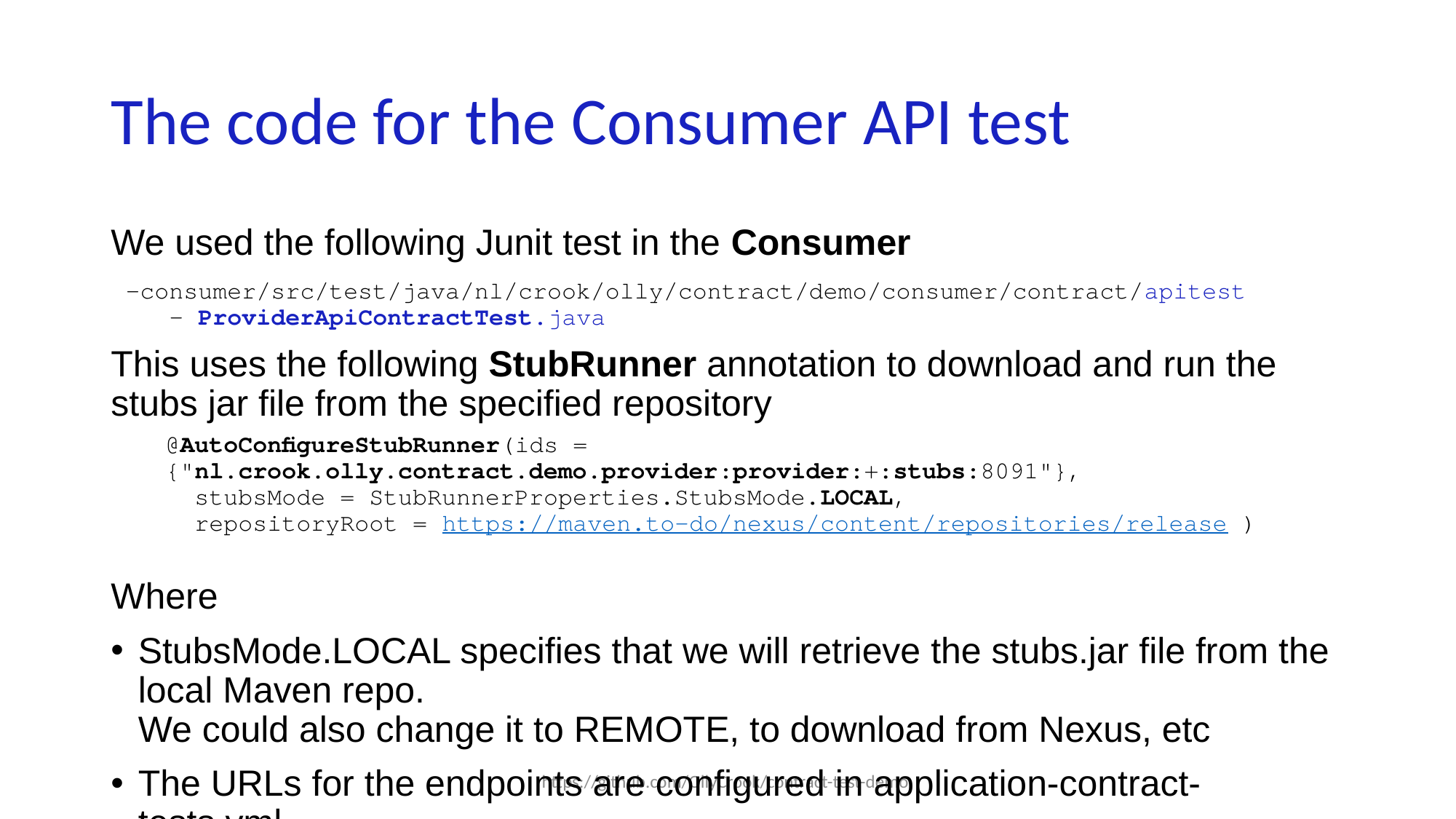

# The code for the Consumer API test
We used the following Junit test in the Consumer
 -consumer/src/test/java/nl/crook/olly/contract/demo/consumer/contract/apitest
    - ProviderApiContractTest.java
This uses the following StubRunner annotation to download and run the stubs jar file from the specified repository
@AutoConfigureStubRunner(ids =
{"nl.crook.olly.contract.demo.provider:provider:+:stubs:8091"},
  stubsMode = StubRunnerProperties.StubsMode.LOCAL,
  repositoryRoot = https://maven.to-do/nexus/content/repositories/release )
Where
StubsMode.LOCAL specifies that we will retrieve the stubs.jar file from the local Maven repo.
We could also change it to REMOTE, to download from Nexus, etc
The URLs for the endpoints are configured in application-contract-tests.yml

https://github.com/OllyCrook/contract-test-demo